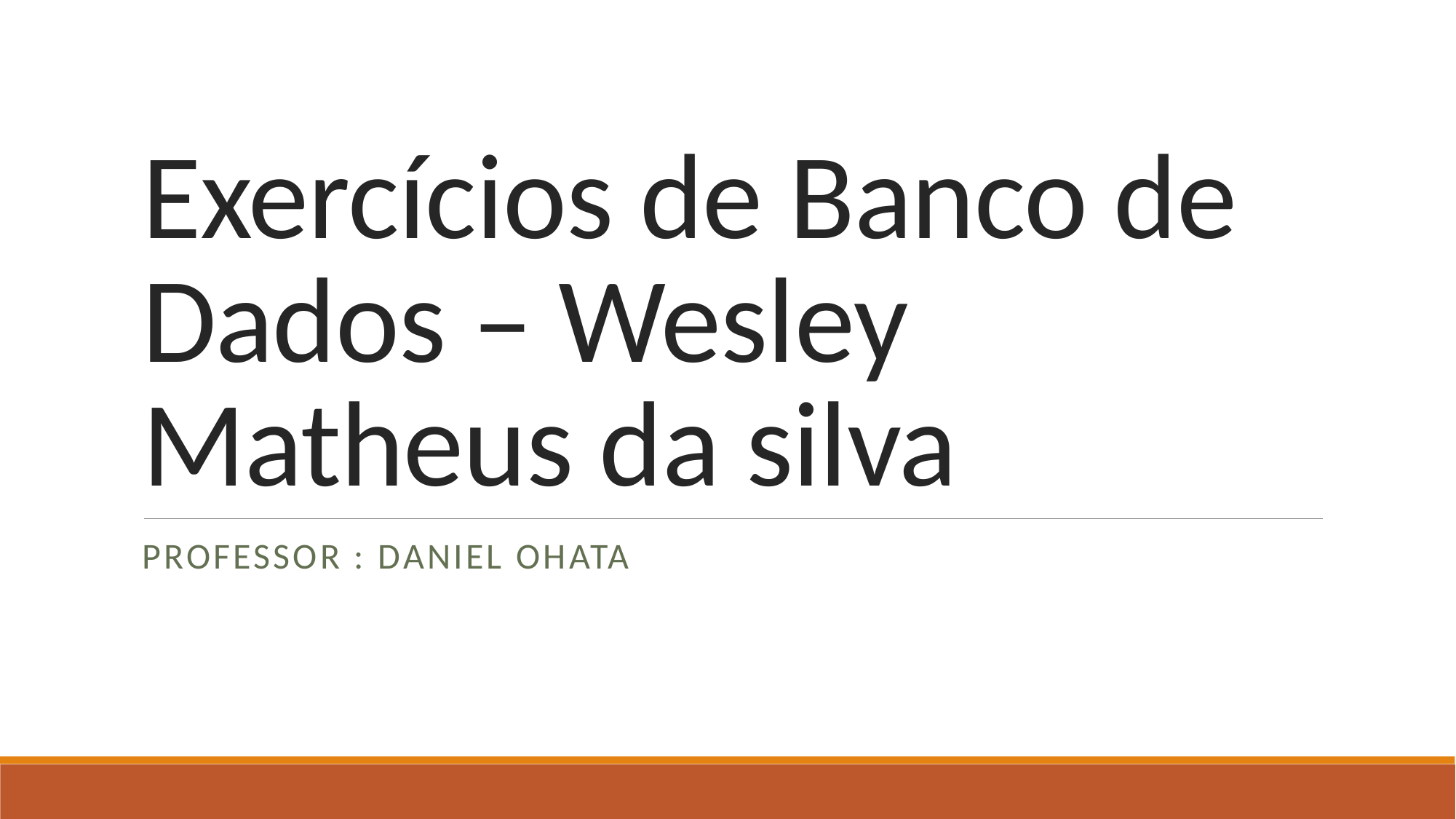

# Exercícios de Banco de Dados – Wesley Matheus da silva
Professor : Daniel Ohata